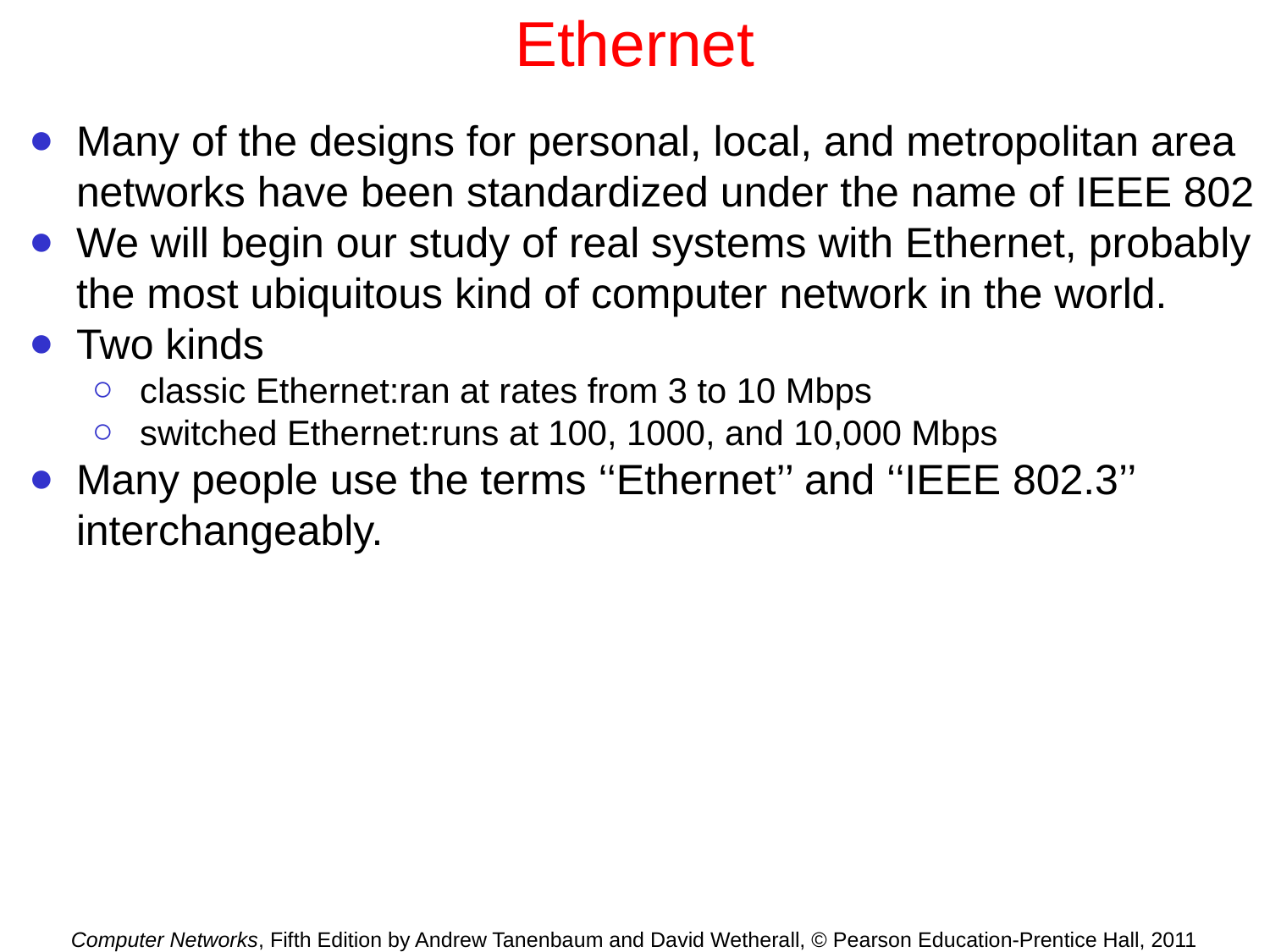

# Ethernet

Many of the designs for personal, local, and metropolitan area networks have been standardized under the name of IEEE 802
We will begin our study of real systems with Ethernet, probably the most ubiquitous kind of computer network in the world.
Two kinds
classic Ethernet:ran at rates from 3 to 10 Mbps
switched Ethernet:runs at 100, 1000, and 10,000 Mbps
Many people use the terms ‘‘Ethernet’’ and ‘‘IEEE 802.3’’ interchangeably.